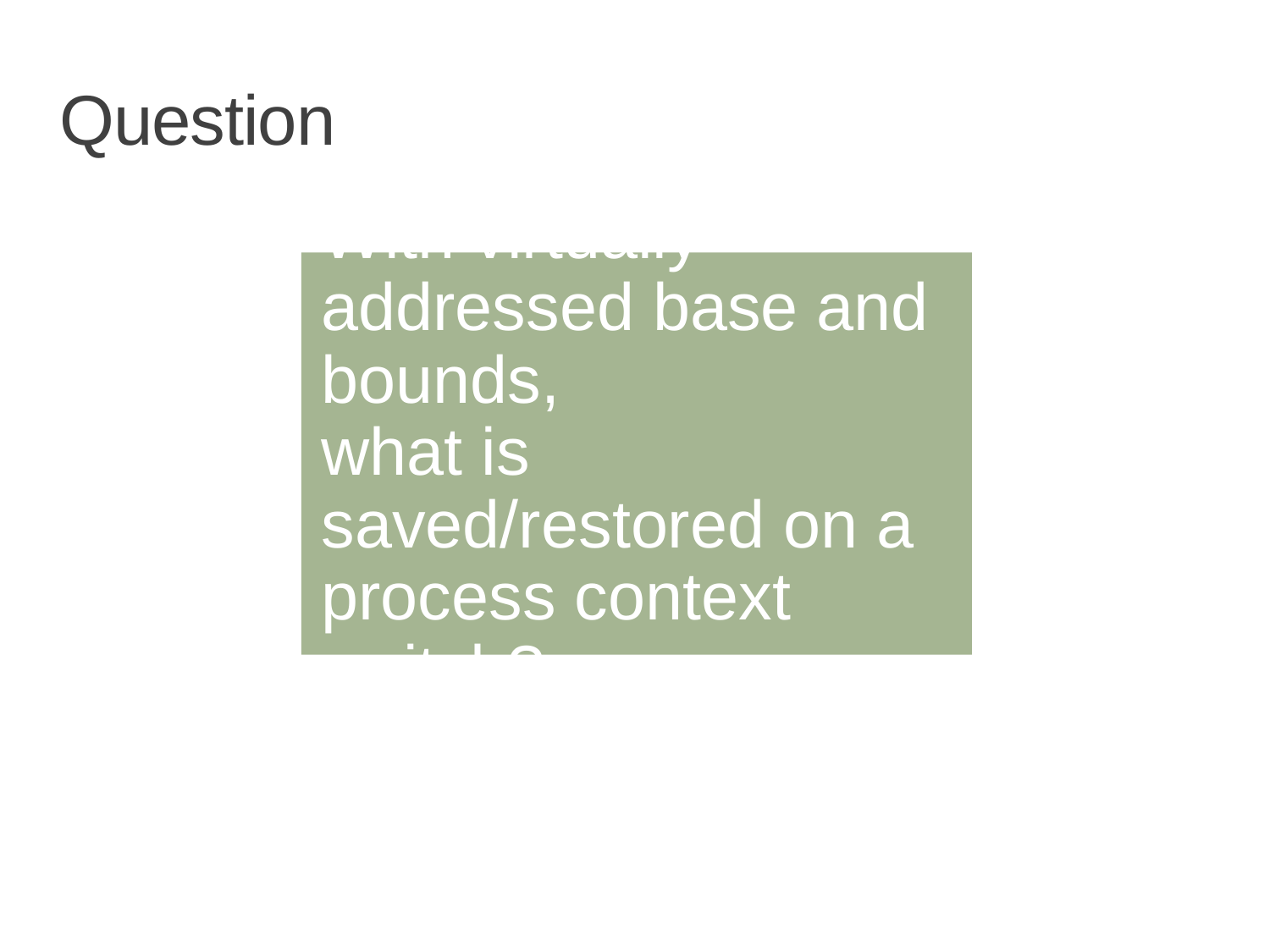

# Question
With virtually addressed base and bounds,
what is saved/restored on a process context switch?